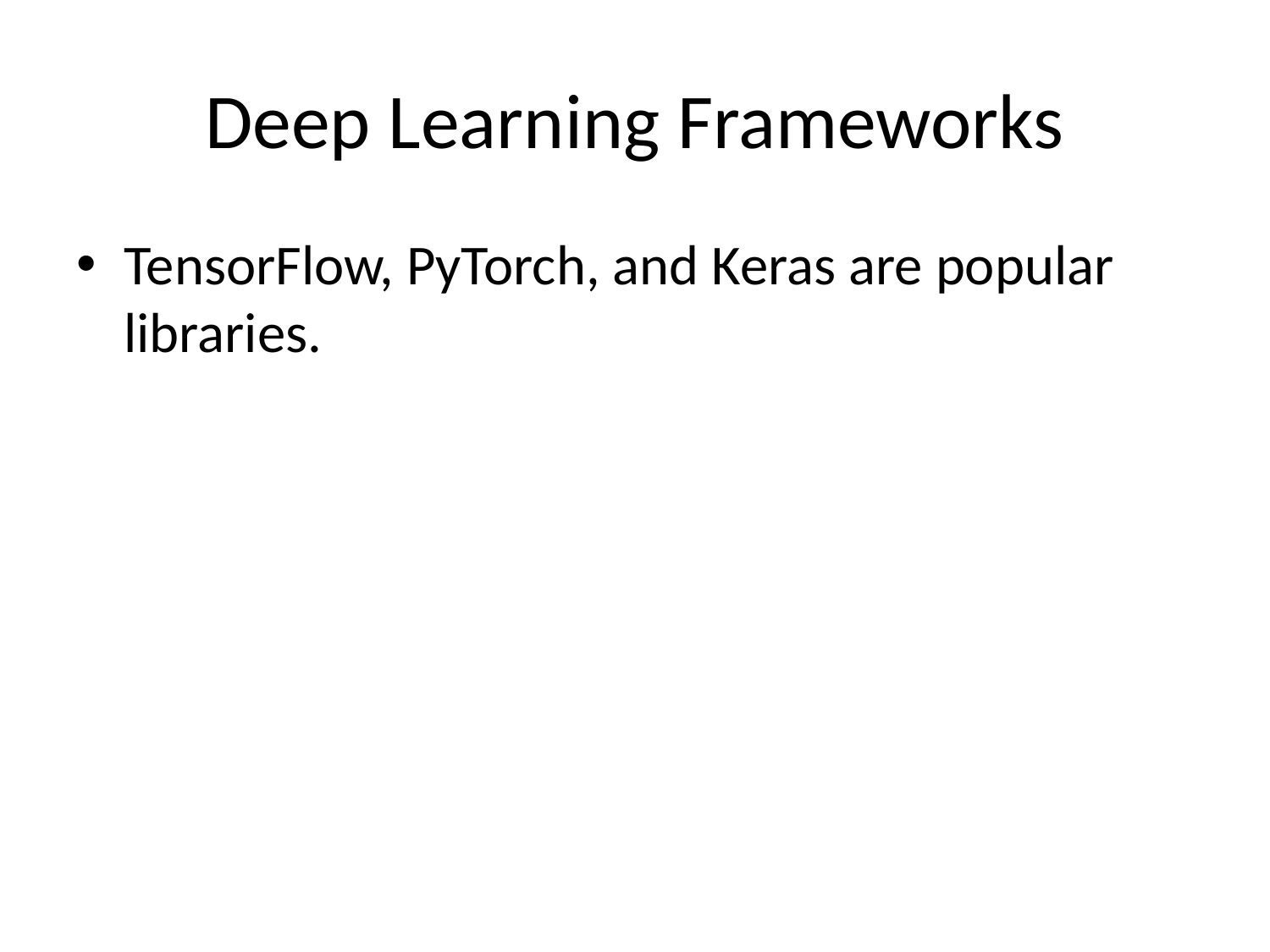

# Deep Learning Frameworks
TensorFlow, PyTorch, and Keras are popular libraries.